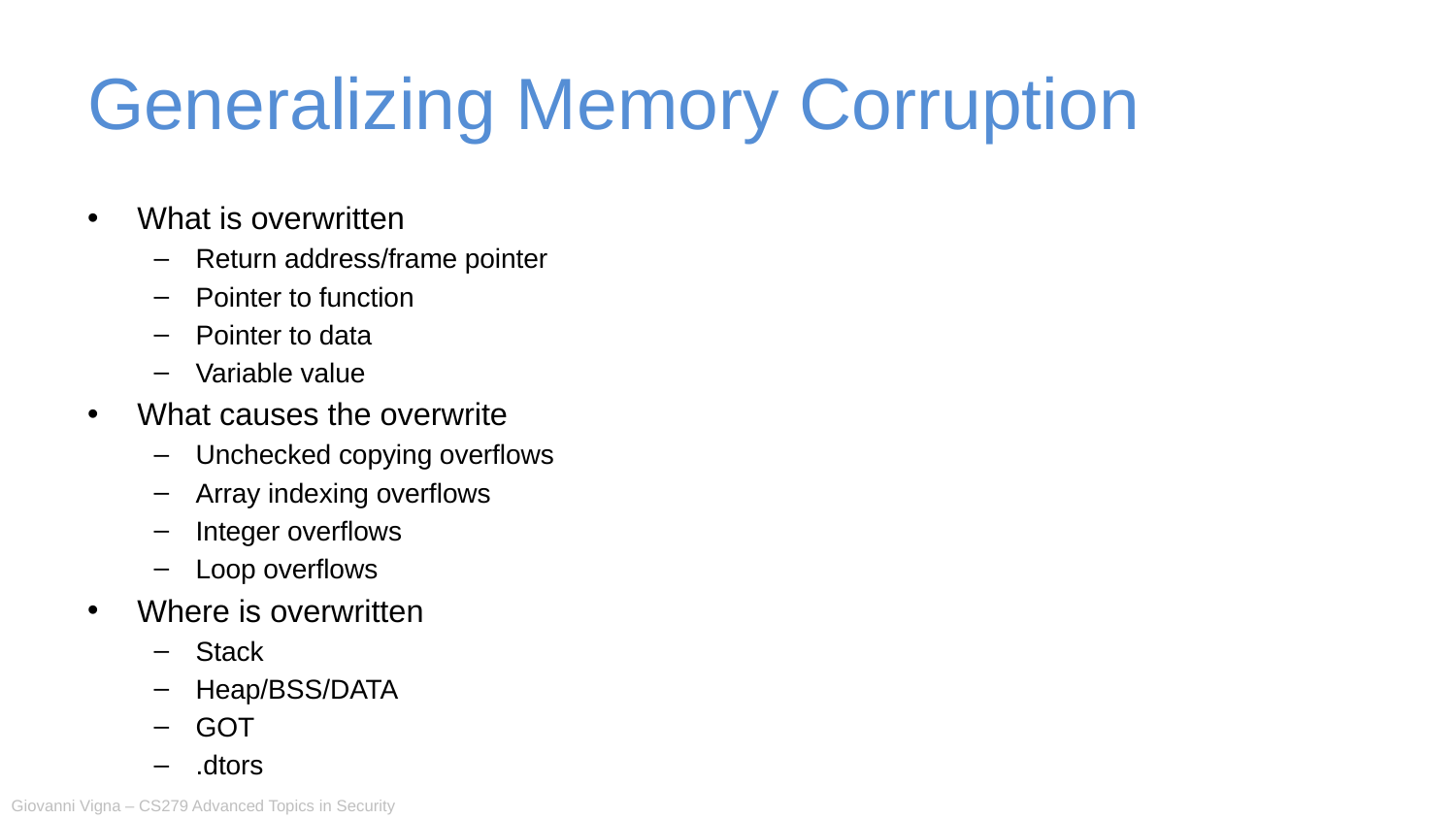

# Generalizing Memory Corruption
What is overwritten
Return address/frame pointer
Pointer to function
Pointer to data
Variable value
What causes the overwrite
Unchecked copying overflows
Array indexing overflows
Integer overflows
Loop overflows
Where is overwritten
Stack
Heap/BSS/DATA
GOT
.dtors